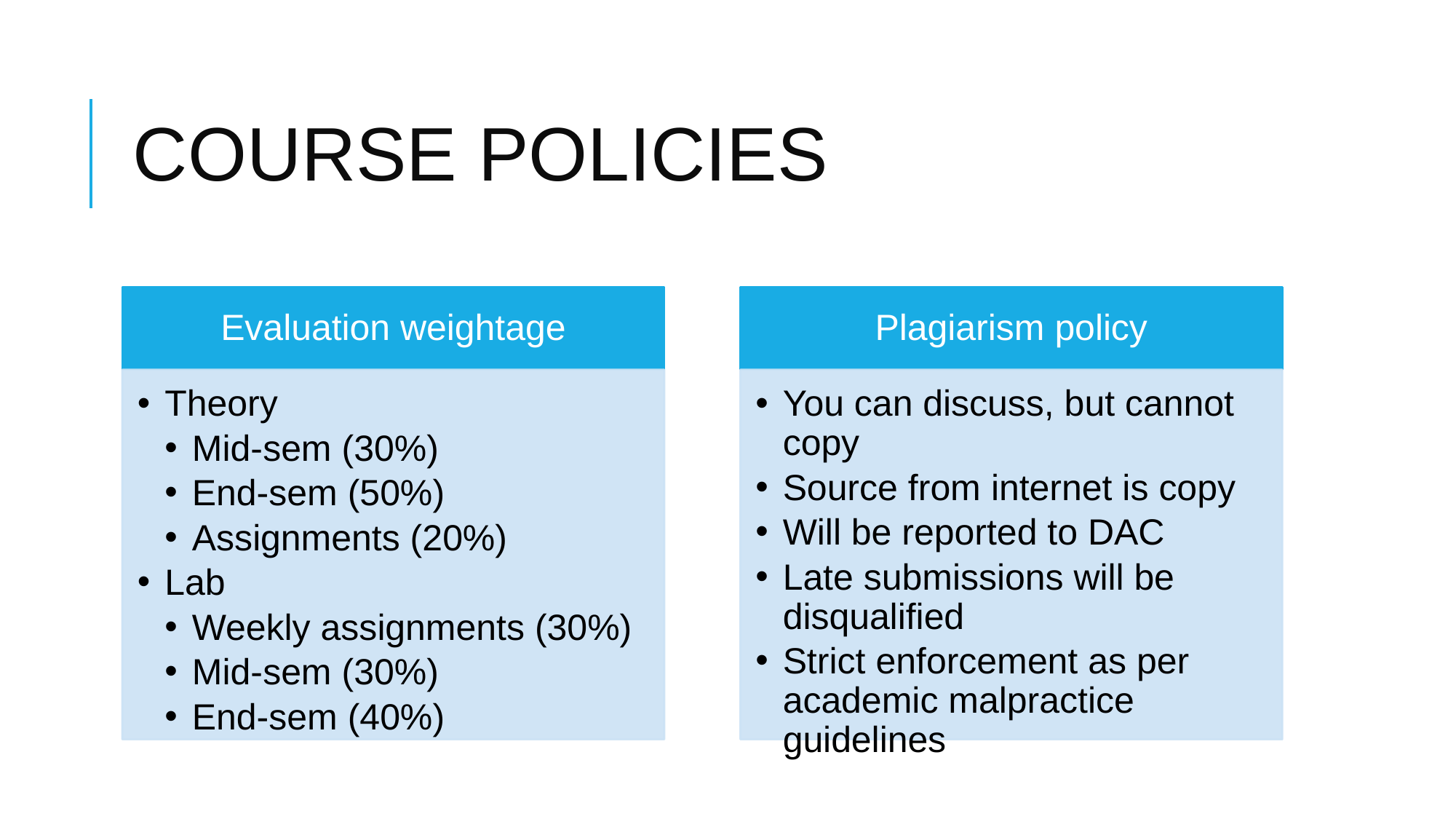

# COURSE POLICIES

Evaluation weightage

Plagiarism policy

Theory
Mid-sem (30%)
End-sem (50%)
Assignments (20%)
Lab
Weekly assignments (30%)
Mid-sem (30%)
End-sem (40%)

You can discuss, but cannot copy
Source from internet is copy
Will be reported to DAC
Late submissions will be disqualified
Strict enforcement as per academic malpractice guidelines